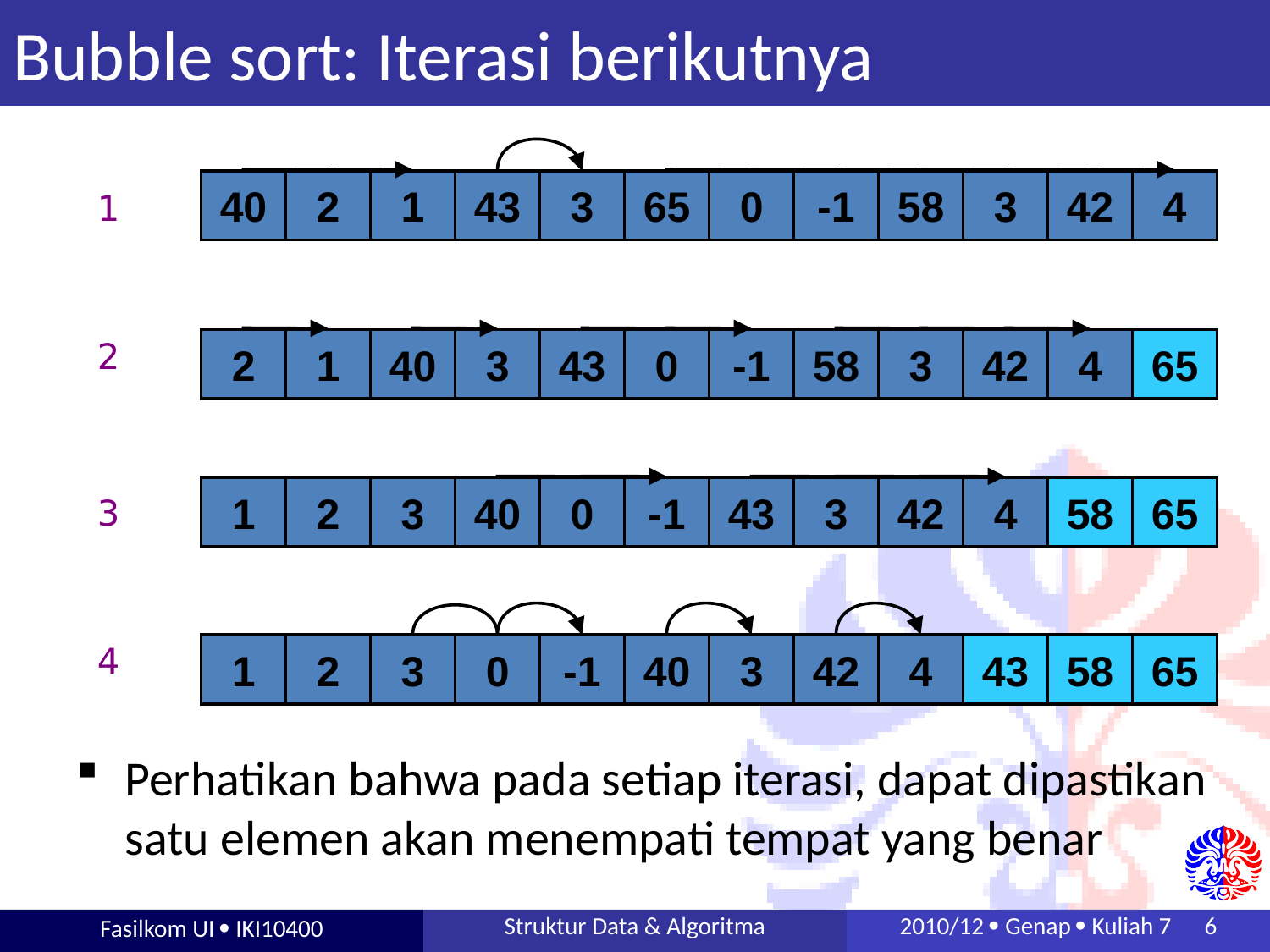

# Bubble sort: Iterasi berikutnya
40
2
1
43
3
65
0
-1
58
3
42
4
1
2
2
1
40
3
43
0
-1
58
3
42
4
65
1
2
3
40
0
-1
43
3
42
4
58
65
3
4
1
2
3
0
-1
40
3
42
4
43
58
65
Perhatikan bahwa pada setiap iterasi, dapat dipastikan satu elemen akan menempati tempat yang benar